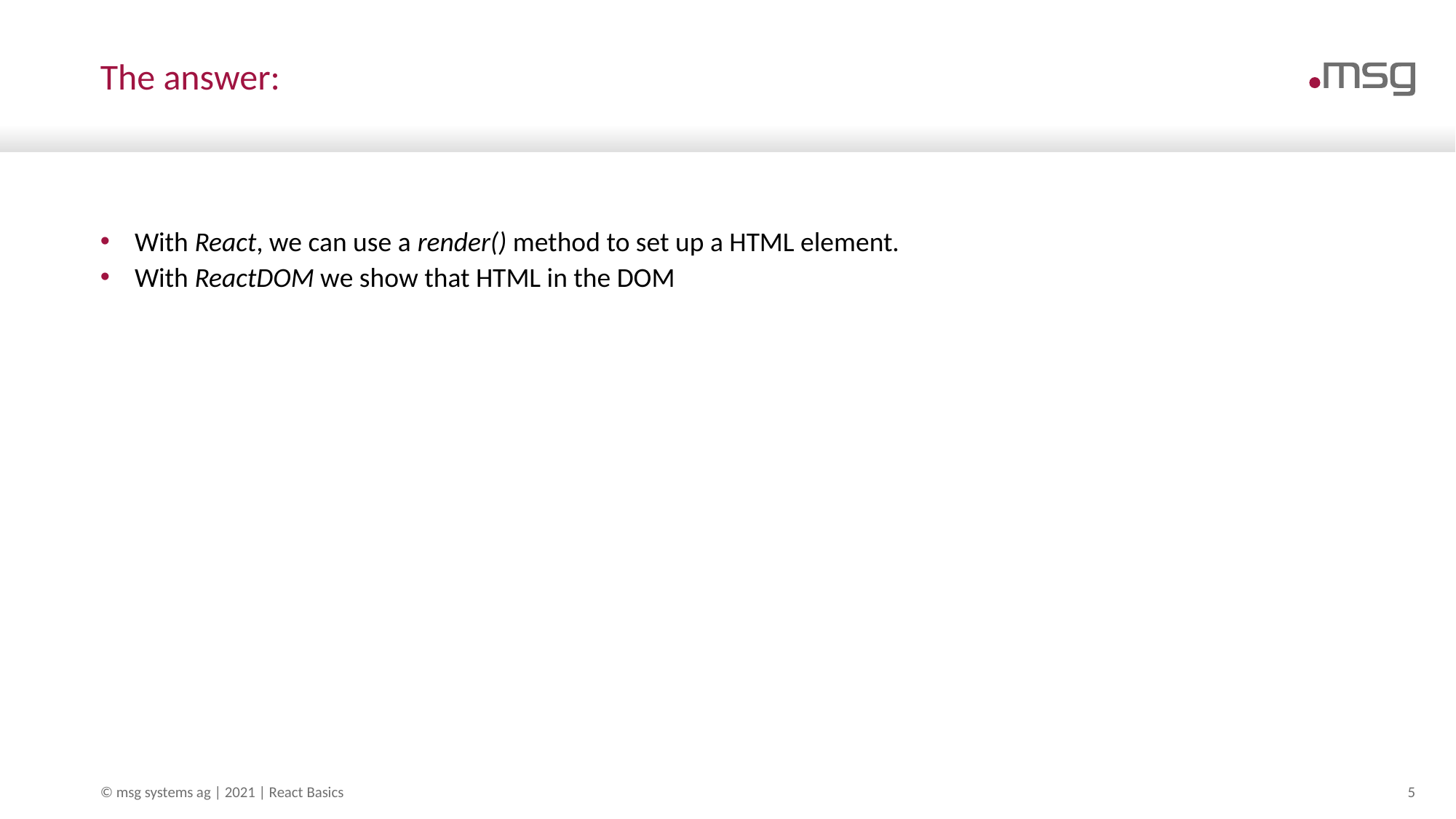

# The answer:
With React, we can use a render() method to set up a HTML element.
With ReactDOM we show that HTML in the DOM
© msg systems ag | 2021 | React Basics
5